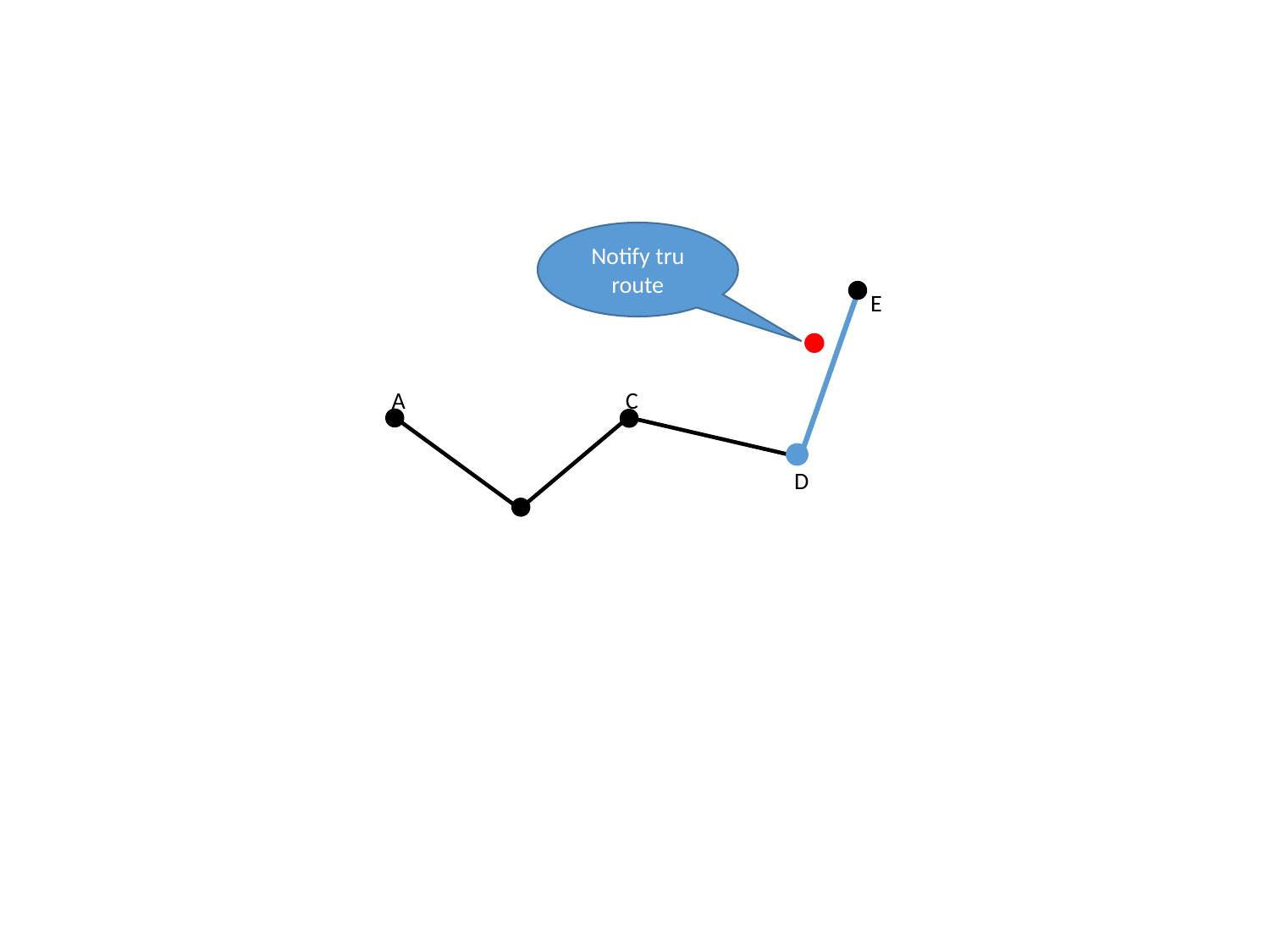

Notify tru route
E

A
C

D